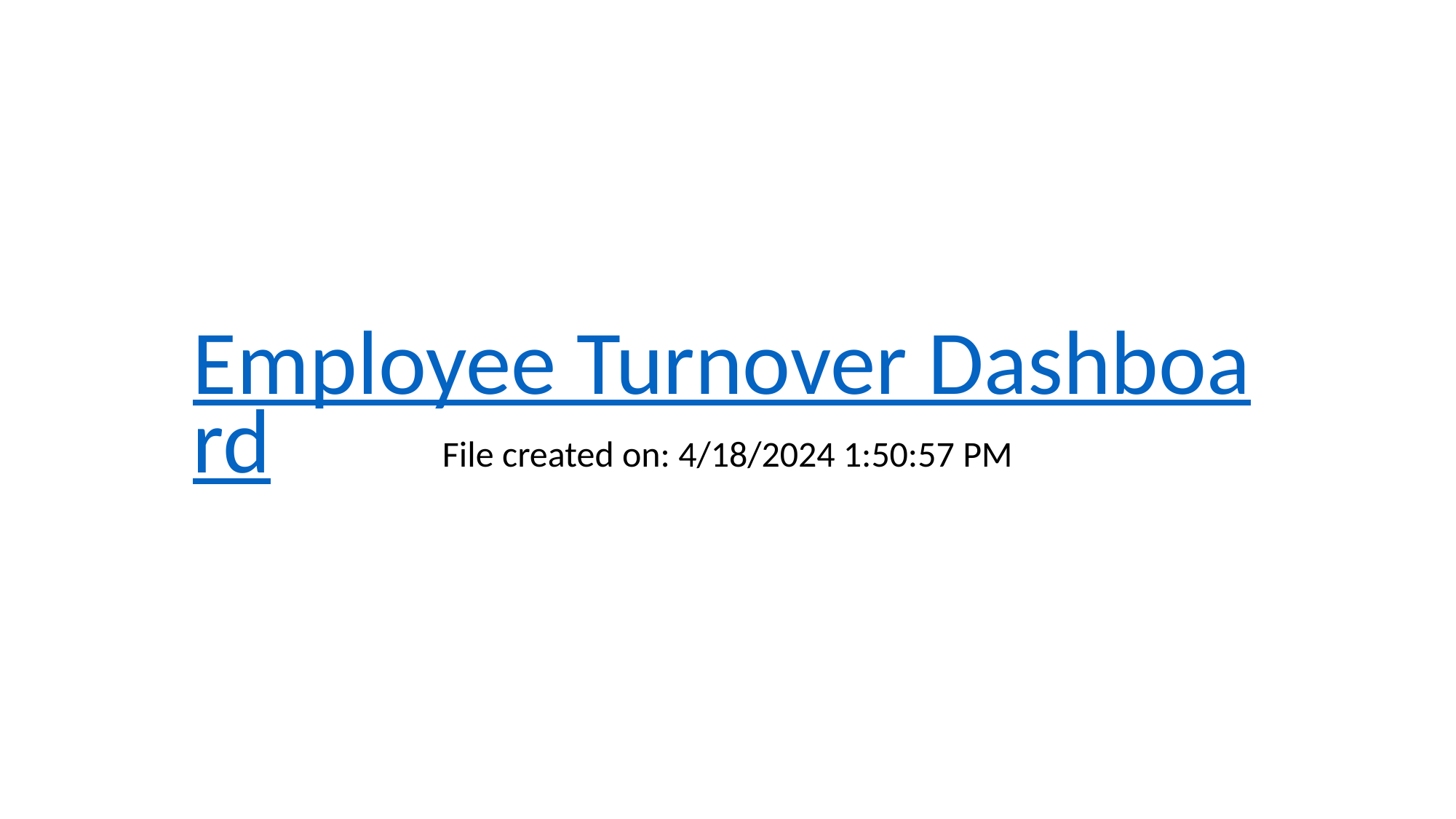

# Employee Turnover Dashboard
File created on: 4/18/2024 1:50:57 PM